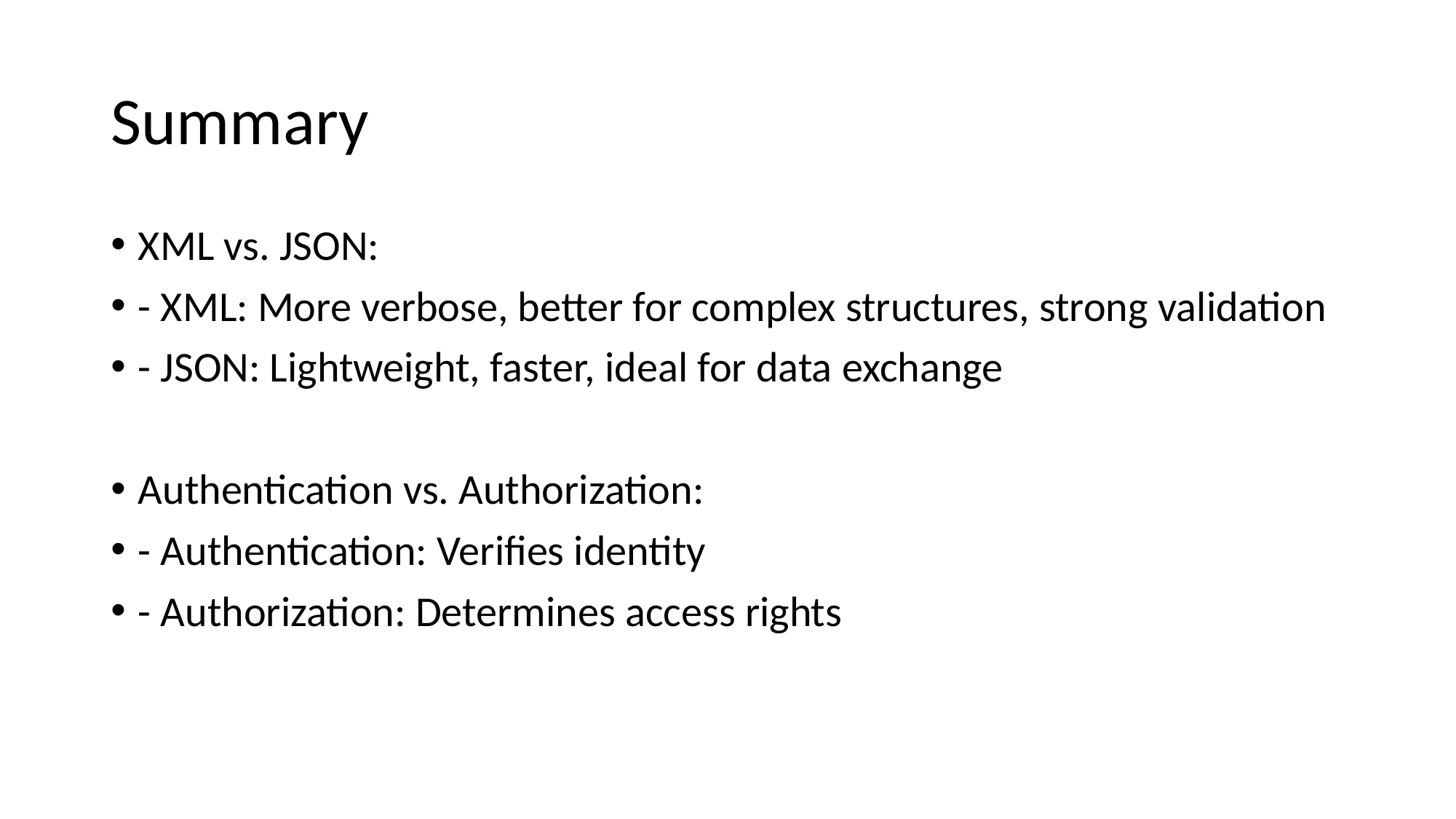

# Summary
XML vs. JSON:
- XML: More verbose, better for complex structures, strong validation
- JSON: Lightweight, faster, ideal for data exchange

Authentication vs. Authorization:
- Authentication: Verifies identity
- Authorization: Determines access rights